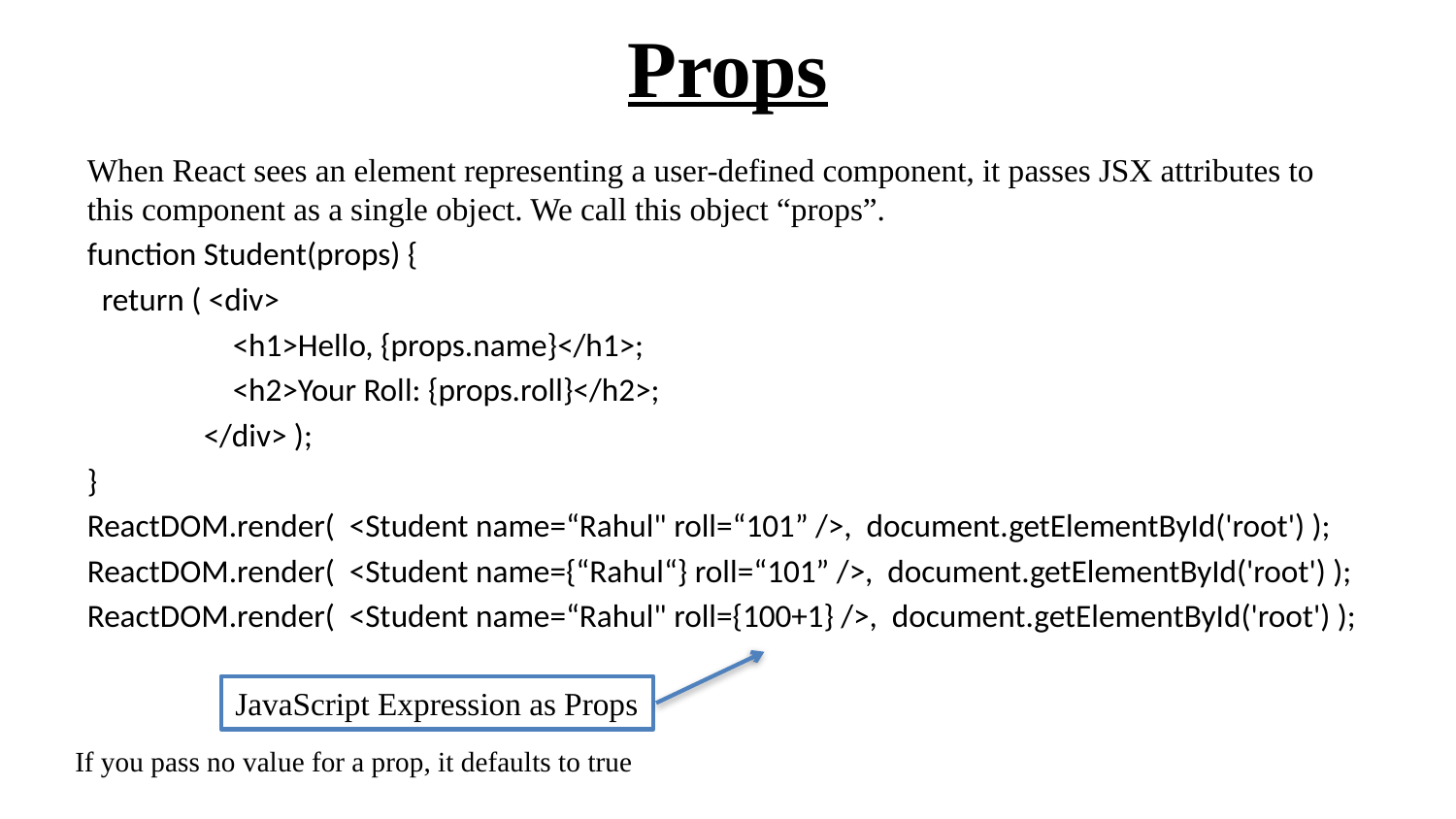

Props
When React sees an element representing a user-defined component, it passes JSX attributes to this component as a single object. We call this object “props”.
function Student(props) {
  return ( <div>
	<h1>Hello, {props.name}</h1>;
	<h2>Your Roll: {props.roll}</h2>;
                </div> );
}
ReactDOM.render(  <Student name=“Rahul" roll=“101” />,  document.getElementById('root') );
ReactDOM.render(  <Student name={“Rahul“} roll=“101” />,  document.getElementById('root') );
ReactDOM.render(  <Student name=“Rahul" roll={100+1} />,  document.getElementById('root') );

JavaScript Expression as Props
If you pass no value for a prop, it defaults to true